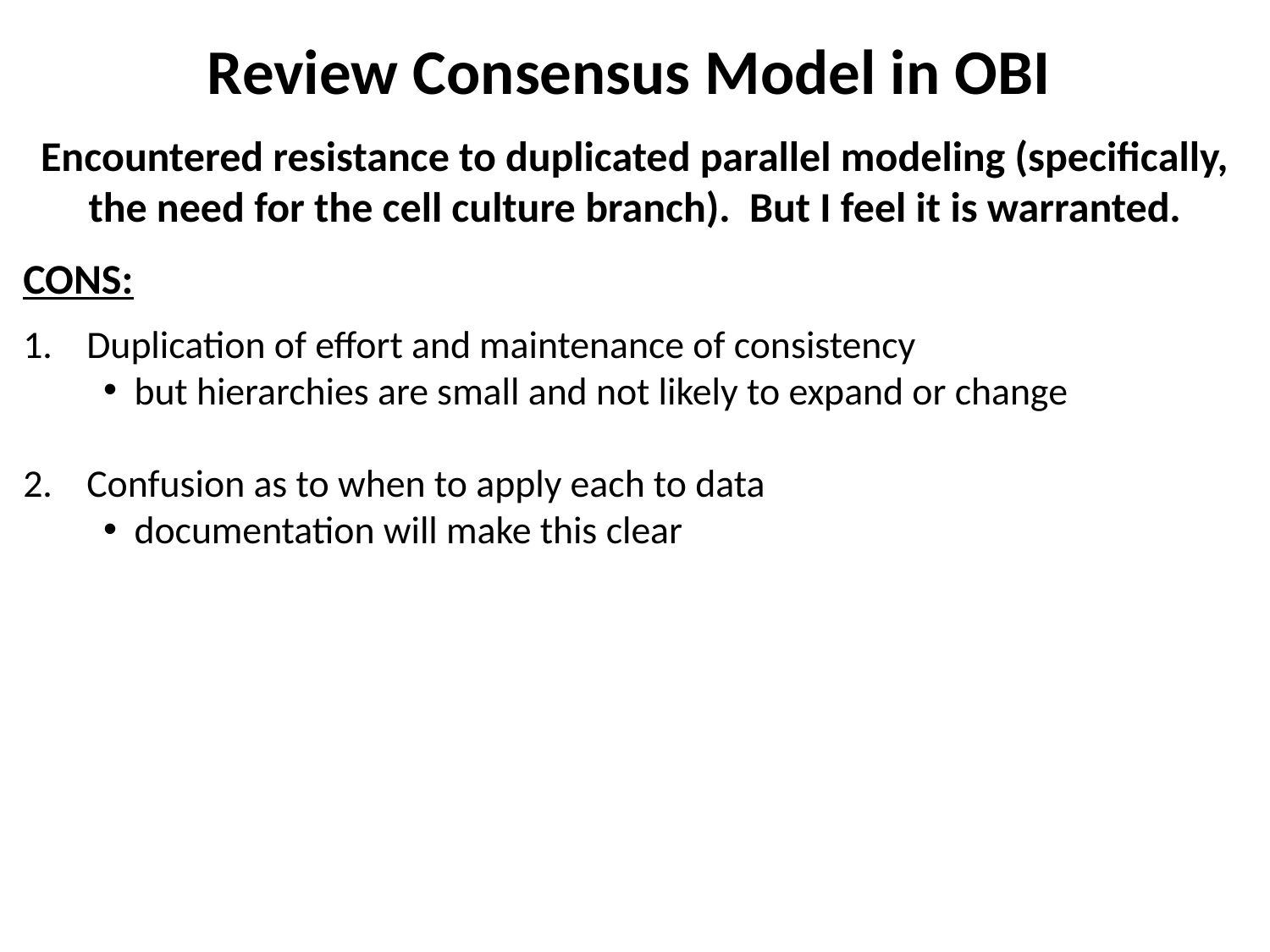

Review Consensus Model in OBI
Encountered resistance to duplicated parallel modeling (specifically, the need for the cell culture branch).  But I feel it is warranted.

CONS:

Duplication of effort and maintenance of consistency
but hierarchies are small and not likely to expand or change

Confusion as to when to apply each to data
documentation will make this clear